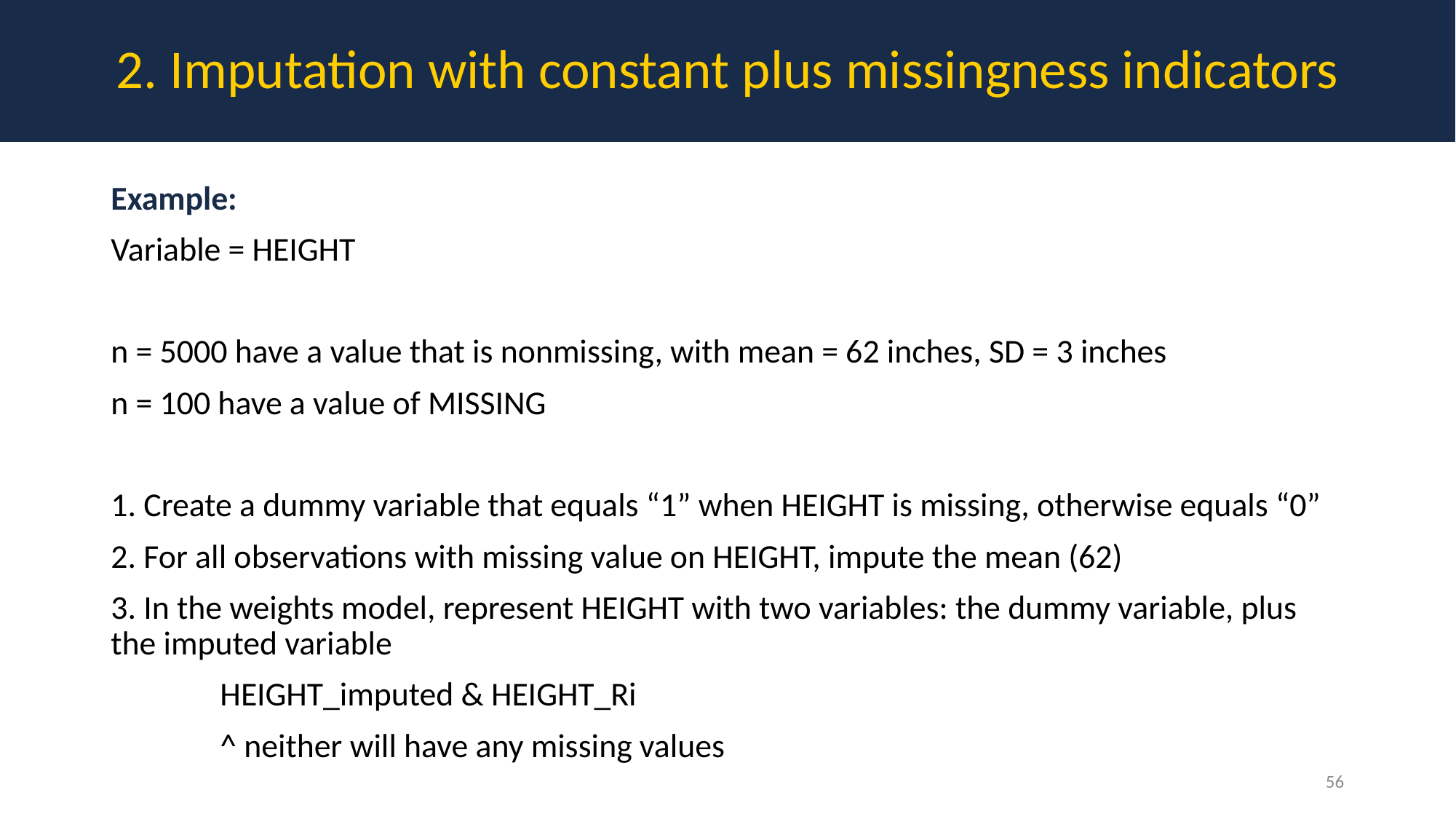

2. Imputation with constant plus missingness indicators
Example:
Variable = HEIGHT

n = 5000 have a value that is nonmissing, with mean = 62 inches, SD = 3 inches
n = 100 have a value of MISSING

1. Create a dummy variable that equals “1” when HEIGHT is missing, otherwise equals “0”
2. For all observations with missing value on HEIGHT, impute the mean (62)
3. In the weights model, represent HEIGHT with two variables: the dummy variable, plus the imputed variable
	HEIGHT_imputed & HEIGHT_Ri
	^ neither will have any missing values
56